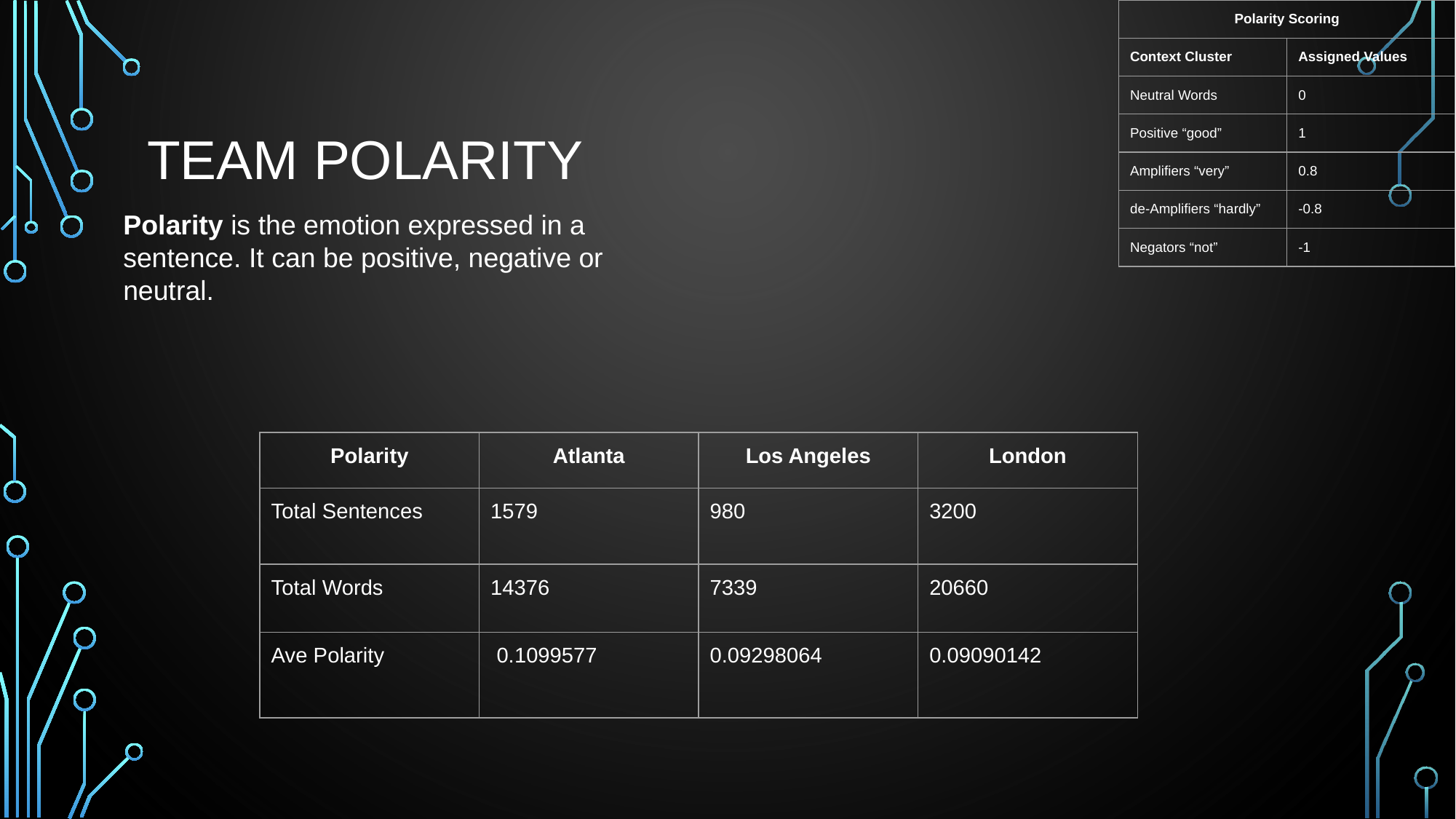

| Polarity Scoring |  |
| --- | --- |
| Context Cluster | Assigned Values |
| Neutral Words | 0 |
| Positive “good” | 1 |
| Amplifiers “very” | 0.8 |
| de-Amplifiers “hardly” | -0.8 |
| Negators “not” | -1 |
# Team Polarity
Polarity is the emotion expressed in a sentence. It can be positive, negative or neutral.
| Polarity | Atlanta | Los Angeles | London |
| --- | --- | --- | --- |
| Total Sentences | 1579 | 980 | 3200 |
| Total Words | 14376 | 7339 | 20660 |
| Ave Polarity | 0.1099577 | 0.09298064 | 0.09090142 |